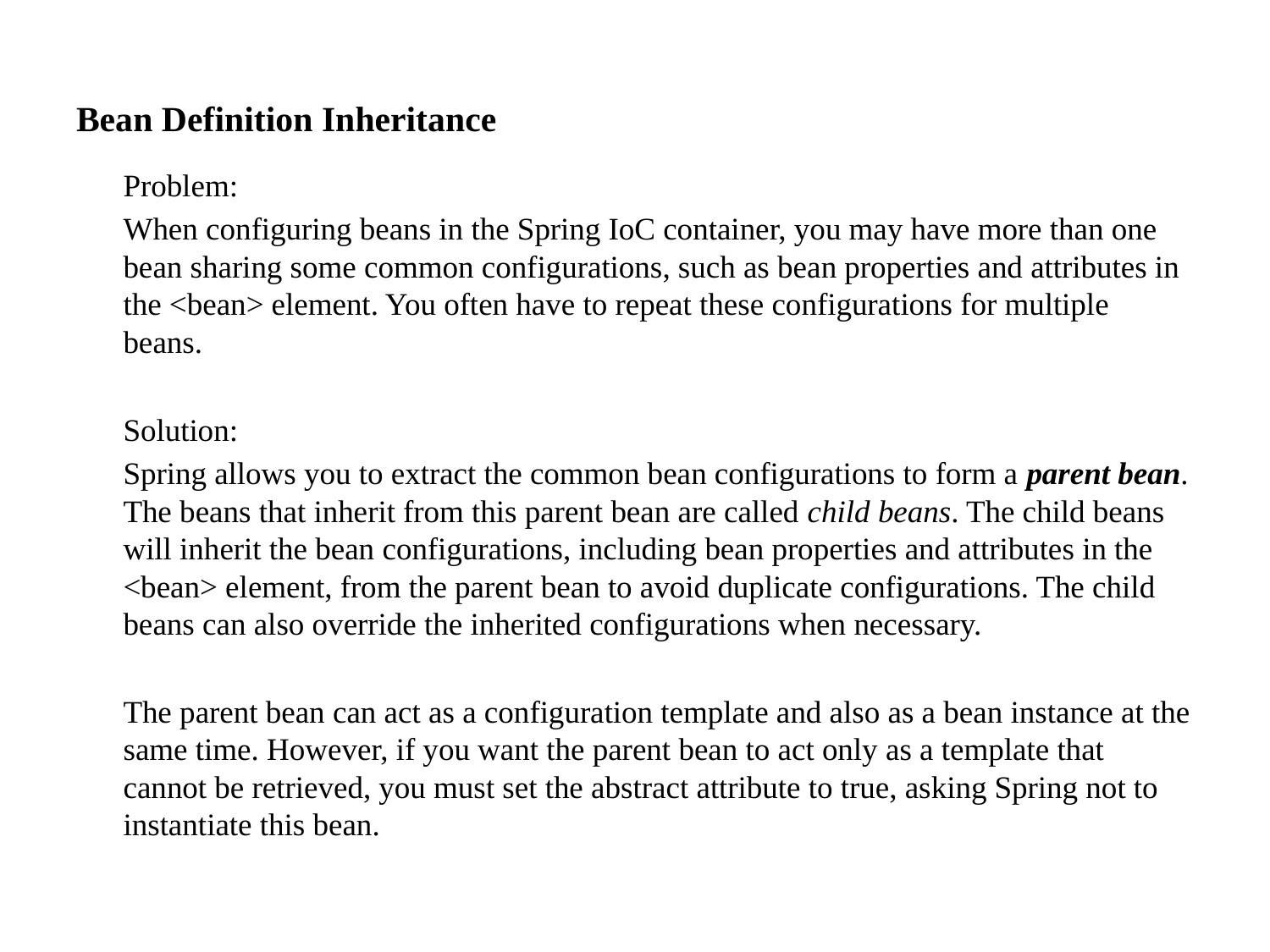

# Bean Definition Inheritance
	Problem:
	When configuring beans in the Spring IoC container, you may have more than one bean sharing some common configurations, such as bean properties and attributes in the <bean> element. You often have to repeat these configurations for multiple beans.

	Solution:
	Spring allows you to extract the common bean configurations to form a parent bean. The beans that inherit from this parent bean are called child beans. The child beans will inherit the bean configurations, including bean properties and attributes in the <bean> element, from the parent bean to avoid duplicate configurations. The child beans can also override the inherited configurations when necessary.

	The parent bean can act as a configuration template and also as a bean instance at the same time. However, if you want the parent bean to act only as a template that cannot be retrieved, you must set the abstract attribute to true, asking Spring not to instantiate this bean.